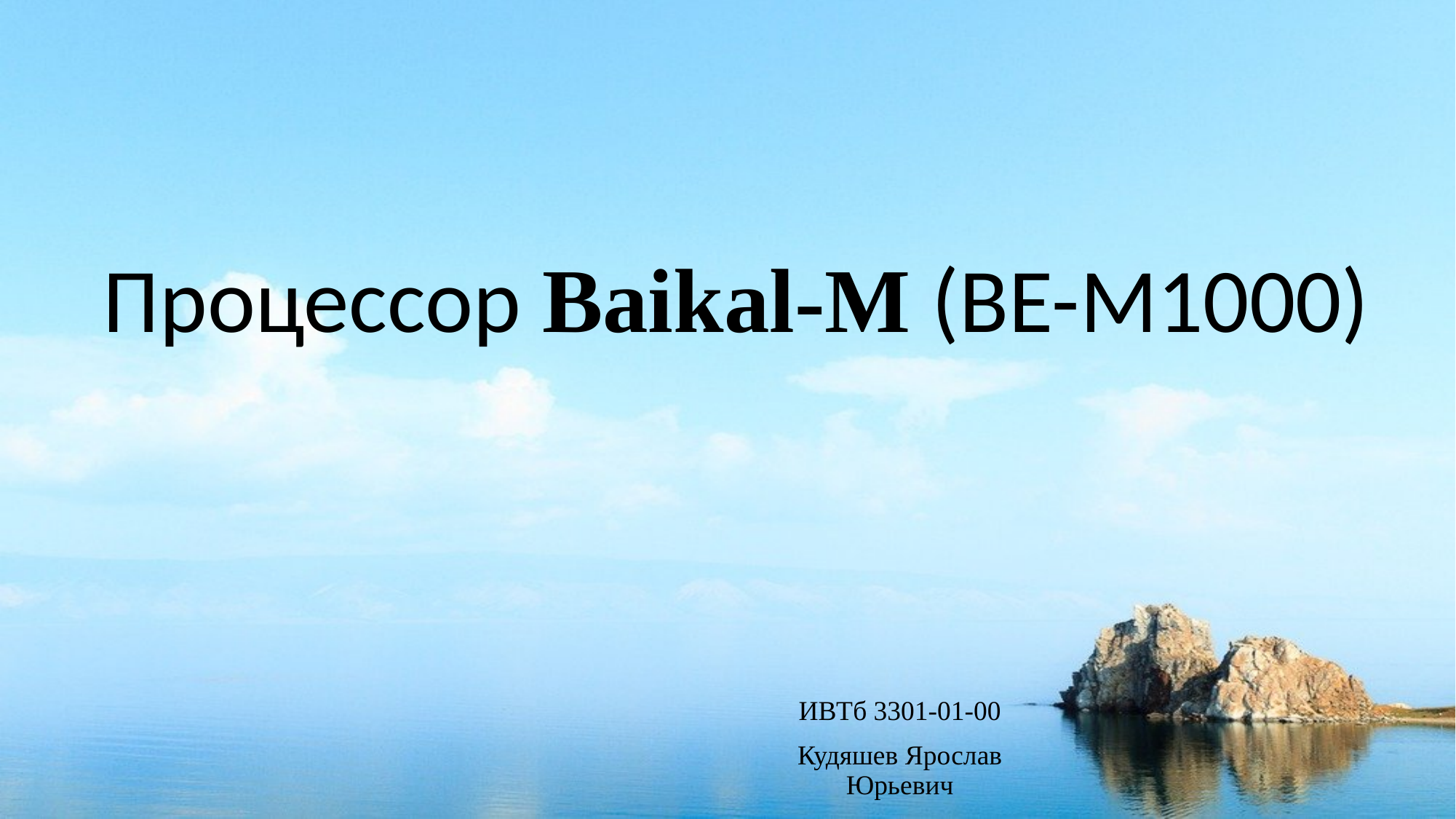

# Процессор Baikal-M (BE-M1000)
ИВТб 3301-01-00
Кудяшев Ярослав Юрьевич